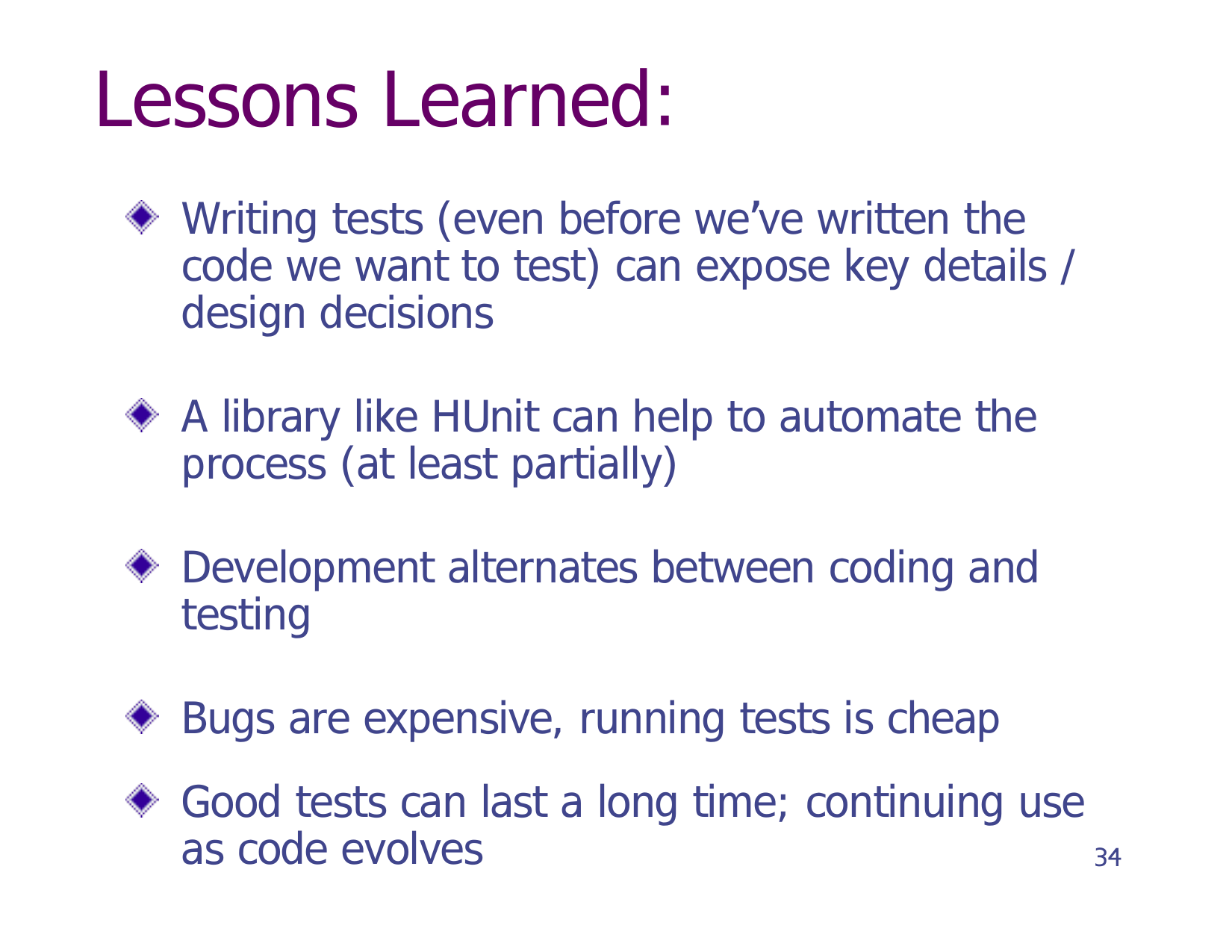

# Lessons Learned:
Writing tests (even before we’ve written the code we want to test) can expose key details / design decisions

A library like HUnit can help to automate the process (at least partially)

Development alternates between coding and testing

Bugs are expensive, running tests is cheap

Good tests can last a long time; continuing use as code evolves

34